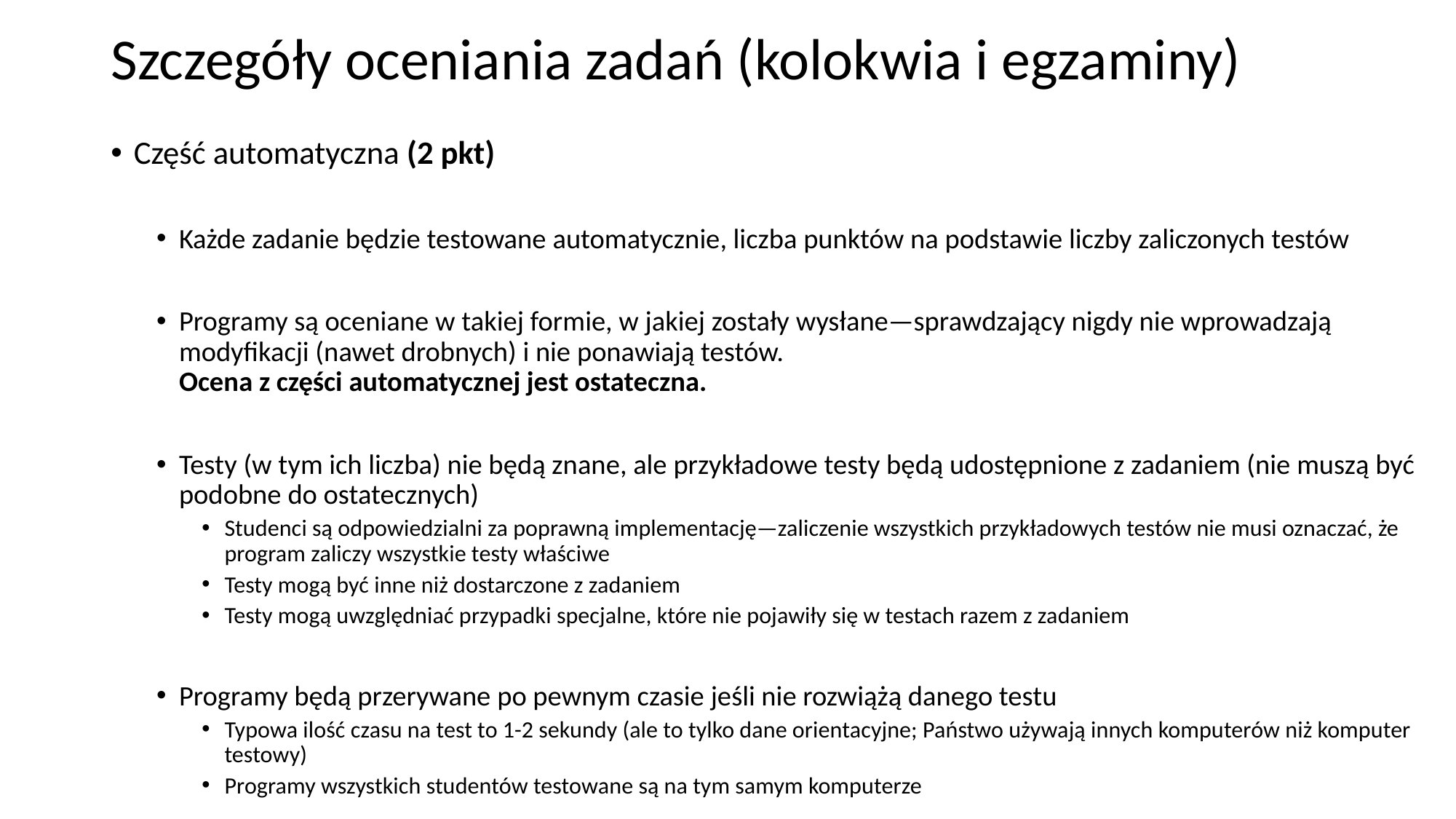

# Szczegóły oceniania zadań (kolokwia i egzaminy)
Część automatyczna (2 pkt)

Każde zadanie będzie testowane automatycznie, liczba punktów na podstawie liczby zaliczonych testów

Programy są oceniane w takiej formie, w jakiej zostały wysłane—sprawdzający nigdy nie wprowadzają modyfikacji (nawet drobnych) i nie ponawiają testów.
Ocena z części automatycznej jest ostateczna.

Testy (w tym ich liczba) nie będą znane, ale przykładowe testy będą udostępnione z zadaniem (nie muszą być podobne do ostatecznych)
Studenci są odpowiedzialni za poprawną implementację—zaliczenie wszystkich przykładowych testów nie musi oznaczać, że program zaliczy wszystkie testy właściwe
Testy mogą być inne niż dostarczone z zadaniem
Testy mogą uwzględniać przypadki specjalne, które nie pojawiły się w testach razem z zadaniem

Programy będą przerywane po pewnym czasie jeśli nie rozwiążą danego testu
Typowa ilość czasu na test to 1-2 sekundy (ale to tylko dane orientacyjne; Państwo używają innych komputerów niż komputer testowy)
Programy wszystkich studentów testowane są na tym samym komputerze